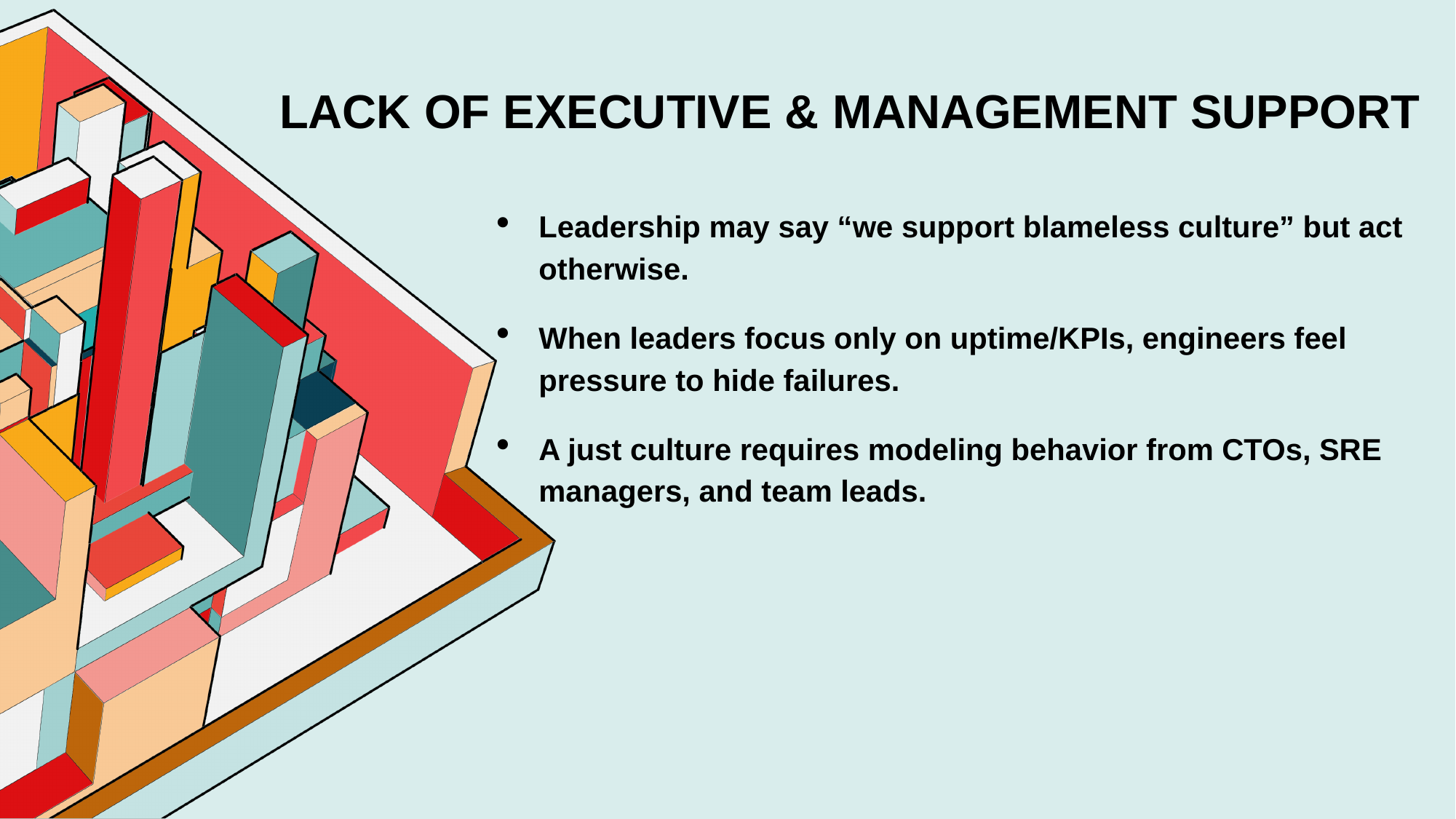

# Lack of Executive & Management Support
Leadership may say “we support blameless culture” but act otherwise.
When leaders focus only on uptime/KPIs, engineers feel pressure to hide failures.
A just culture requires modeling behavior from CTOs, SRE managers, and team leads.